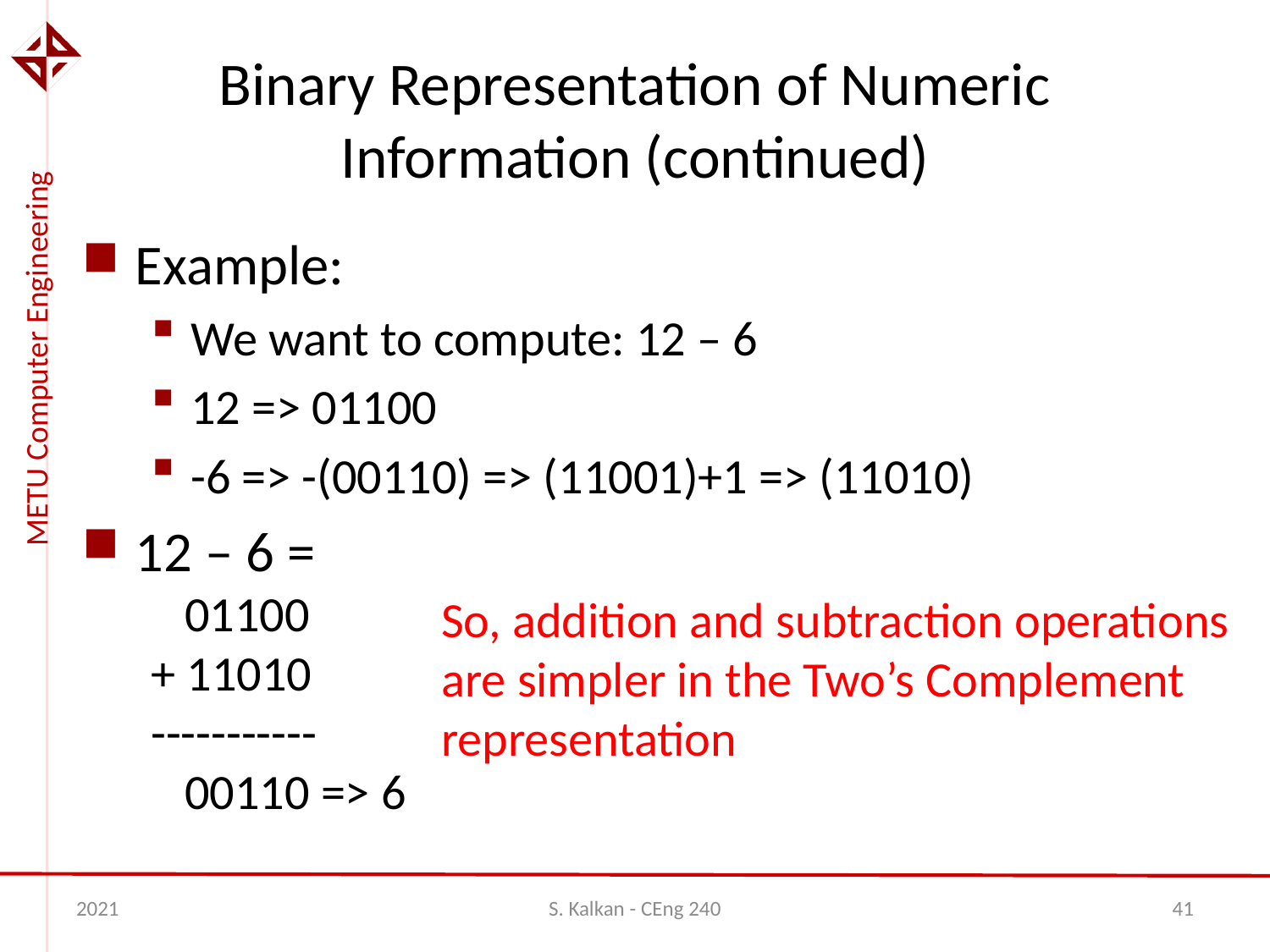

# Binary Representation of Numeric Information (continued)
Example:
We want to compute: 12 – 6
12 => 01100
-6 => -(00110) => (11001)+1 => (11010)
12 – 6 =
   01100
+ 11010
-----------
   00110 => 6
So, addition and subtraction operations
are simpler in the Two’s Complement
representation
2021
S. Kalkan - CEng 240
41